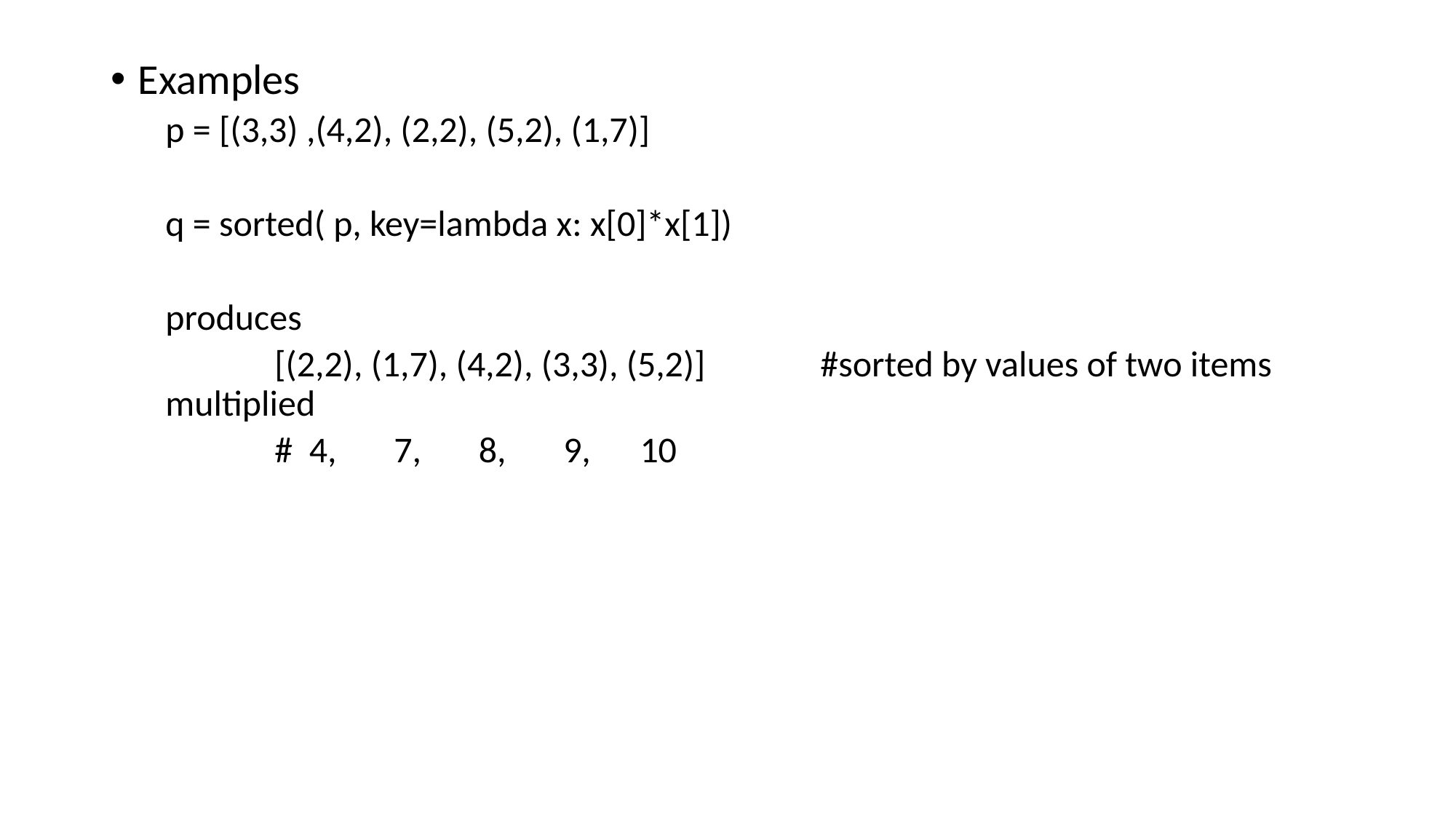

Examples
p = [(3,3) ,(4,2), (2,2), (5,2), (1,7)]

q = sorted( p, key=lambda x: x[0]*x[1])

produces
	[(2,2), (1,7), (4,2), (3,3), (5,2)]		#sorted by values of two items multiplied
	#  4,       7,       8,       9,      10